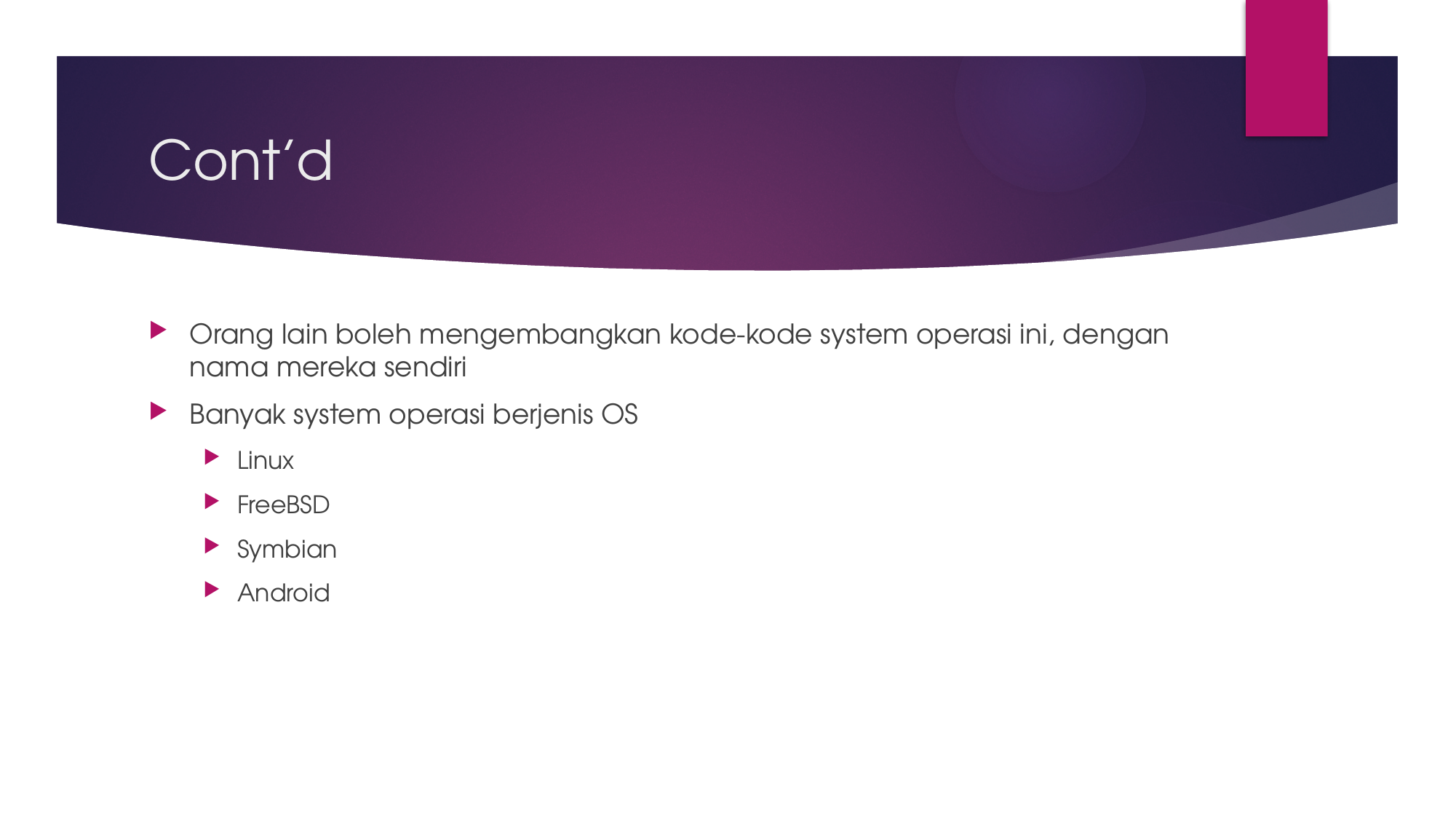

# Cont’d
Orang lain boleh mengembangkan kode-kode system operasi ini, dengan nama mereka sendiri
Banyak system operasi berjenis OS
Linux
FreeBSD
Symbian
Android